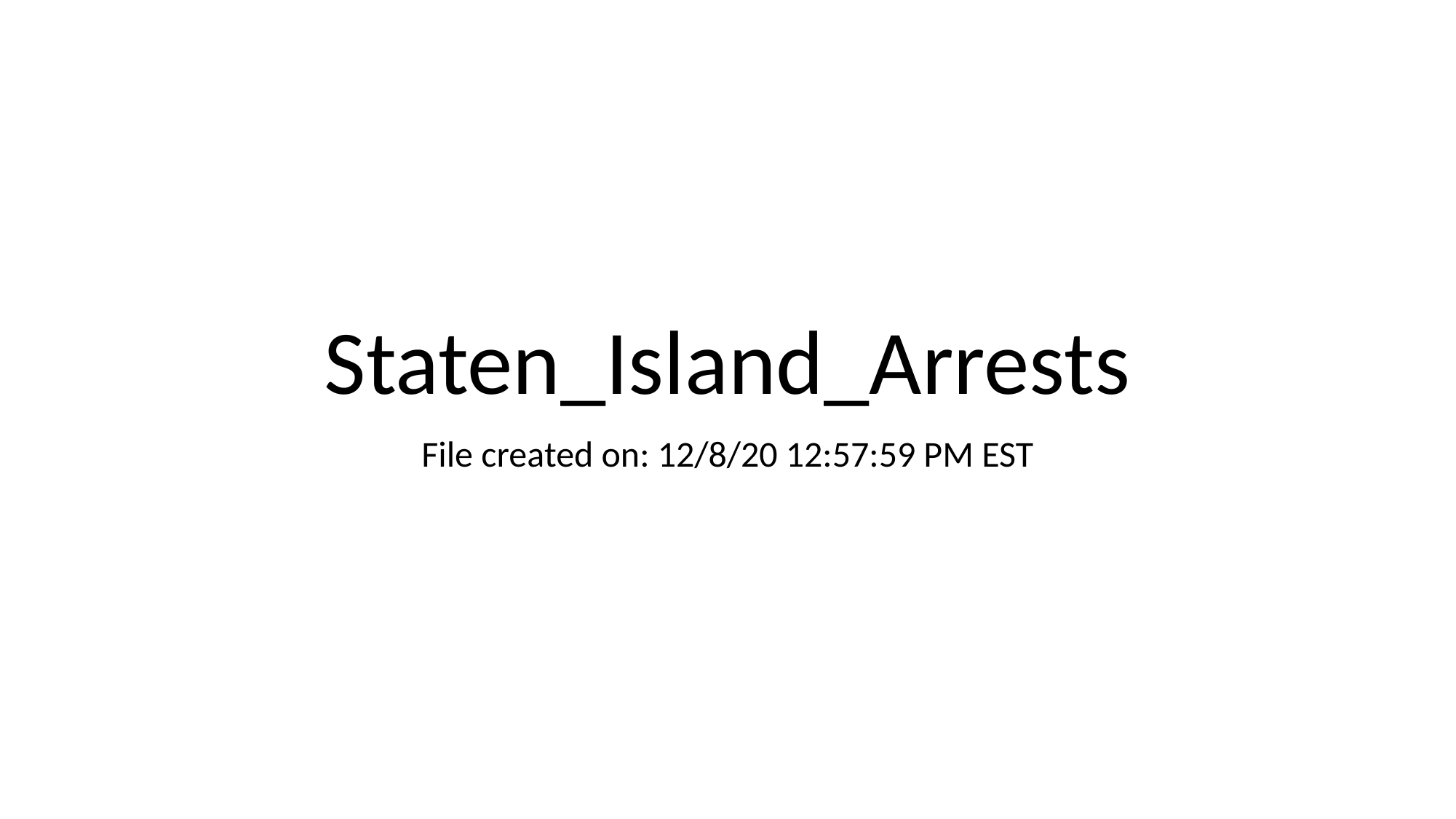

# Staten_Island_Arrests
File created on: 12/8/20 12:57:59 PM EST